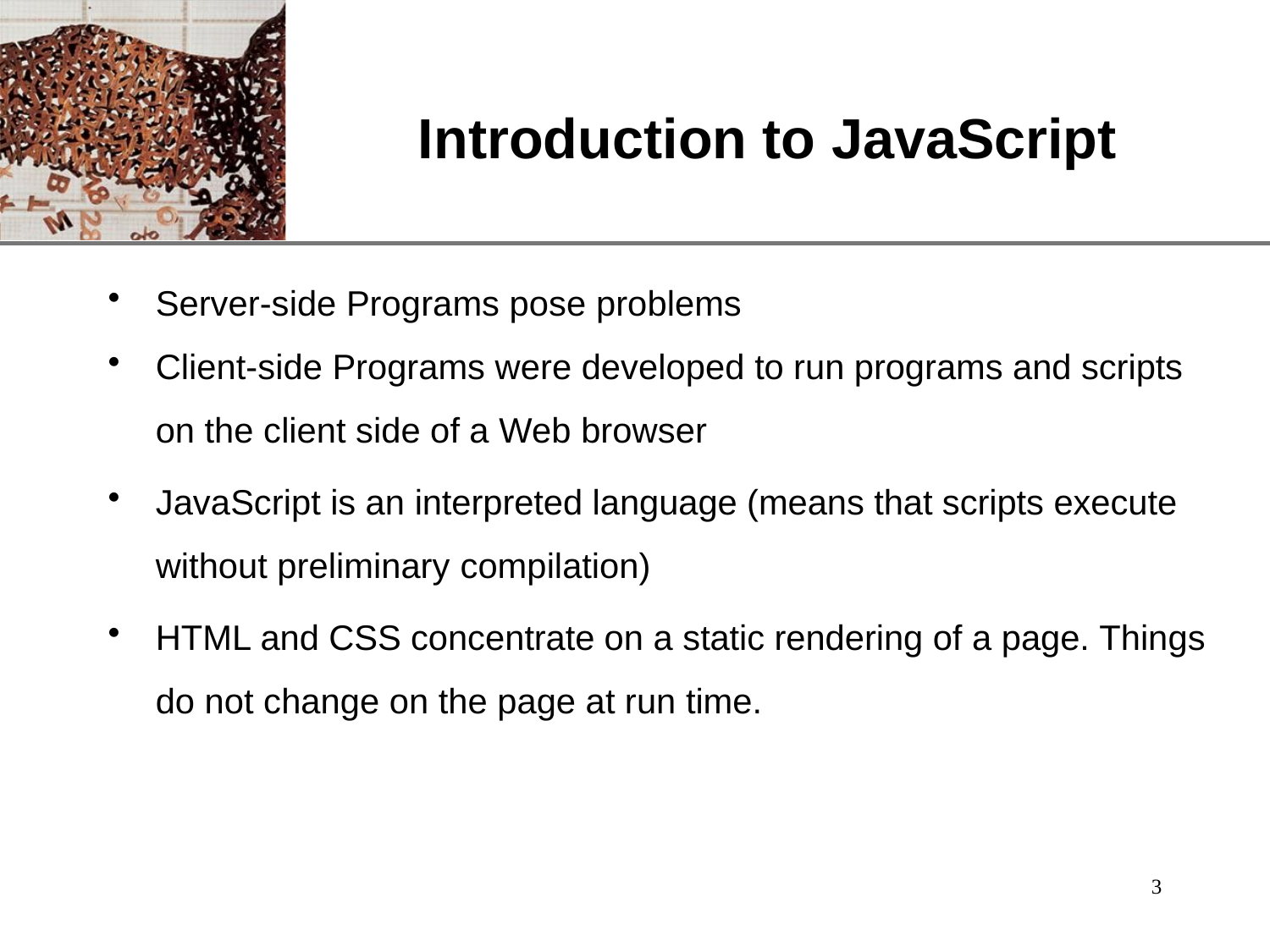

# Introduction to JavaScript
Server-side Programs pose problems
Client-side Programs were developed to run programs and scripts  on the client side of a Web browser
JavaScript is an interpreted language (means that scripts execute  without preliminary compilation)
HTML and CSS concentrate on a static rendering of a page. Things  do not change on the page at run time.
3